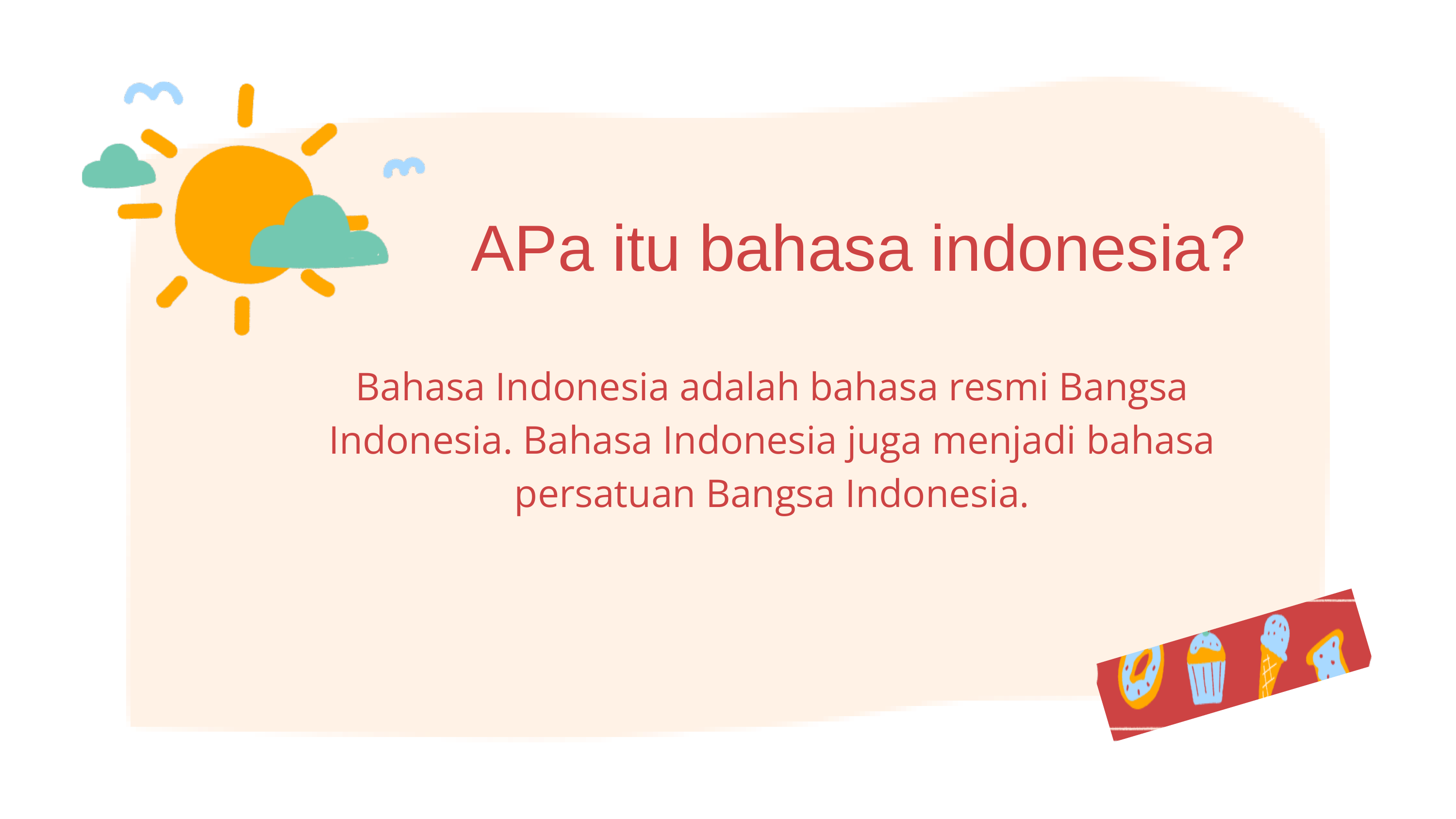

APa itu bahasa indonesia?
Bahasa Indonesia adalah bahasa resmi Bangsa Indonesia. Bahasa Indonesia juga menjadi bahasa persatuan Bangsa Indonesia.